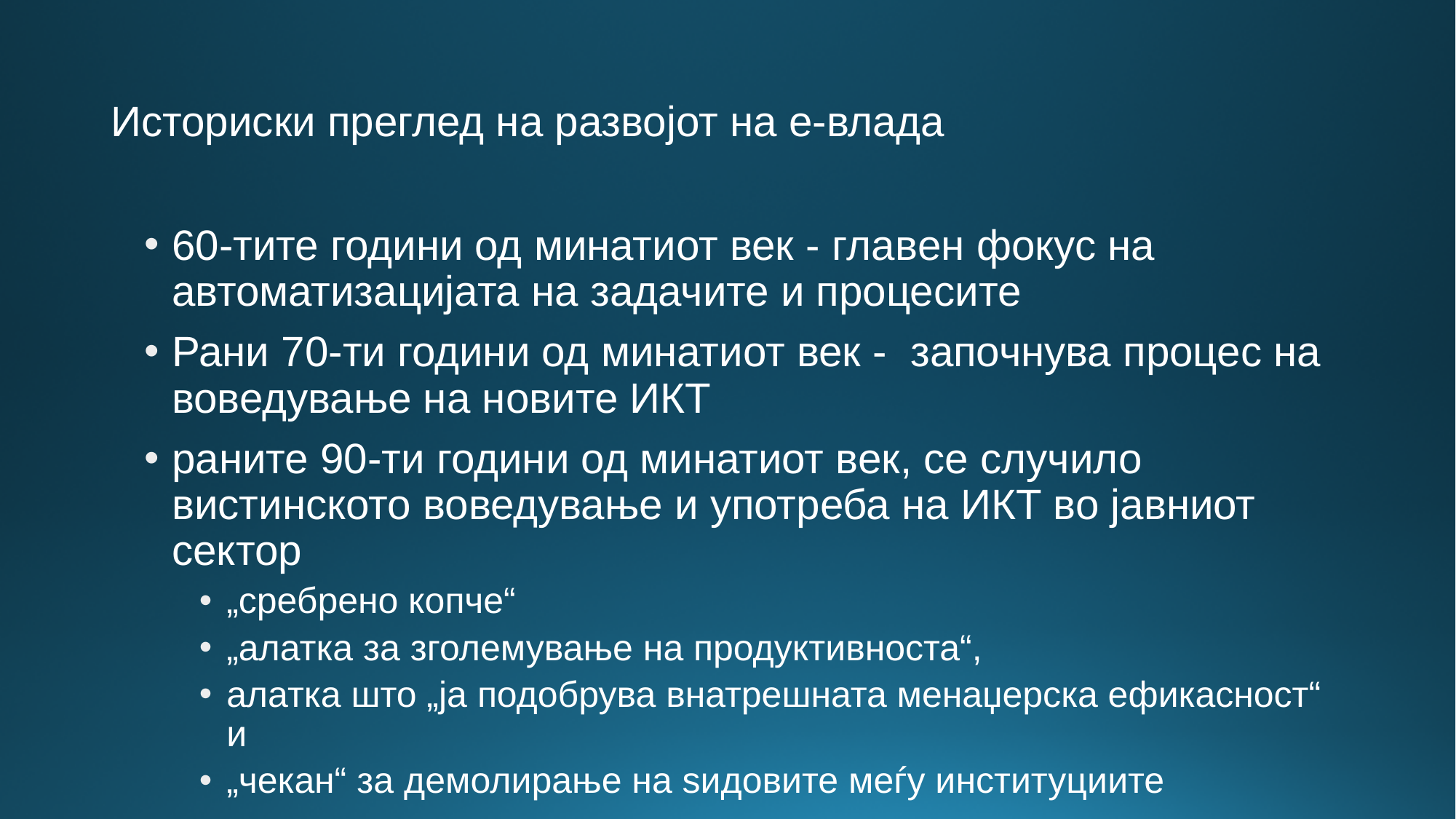

# Историски преглед на развојот на е-влада
60-тите години од минатиот век - главeн фокус на автоматизацијата на задачите и процесите
Рани 70-ти години од минатиот век -  започнува процес на воведување на новите ИКТ
раните 90-ти години од минатиот век, се случило вистинското воведување и употреба на ИКТ во јавниот сектор
„сребрено копче“
„алатка за зголемување на продуктивноста“,
алатка што „ја подобрува внатрешната менаџерска ефикасност“ и
„чекан“ за демолирање на ѕидовите меѓу институциите